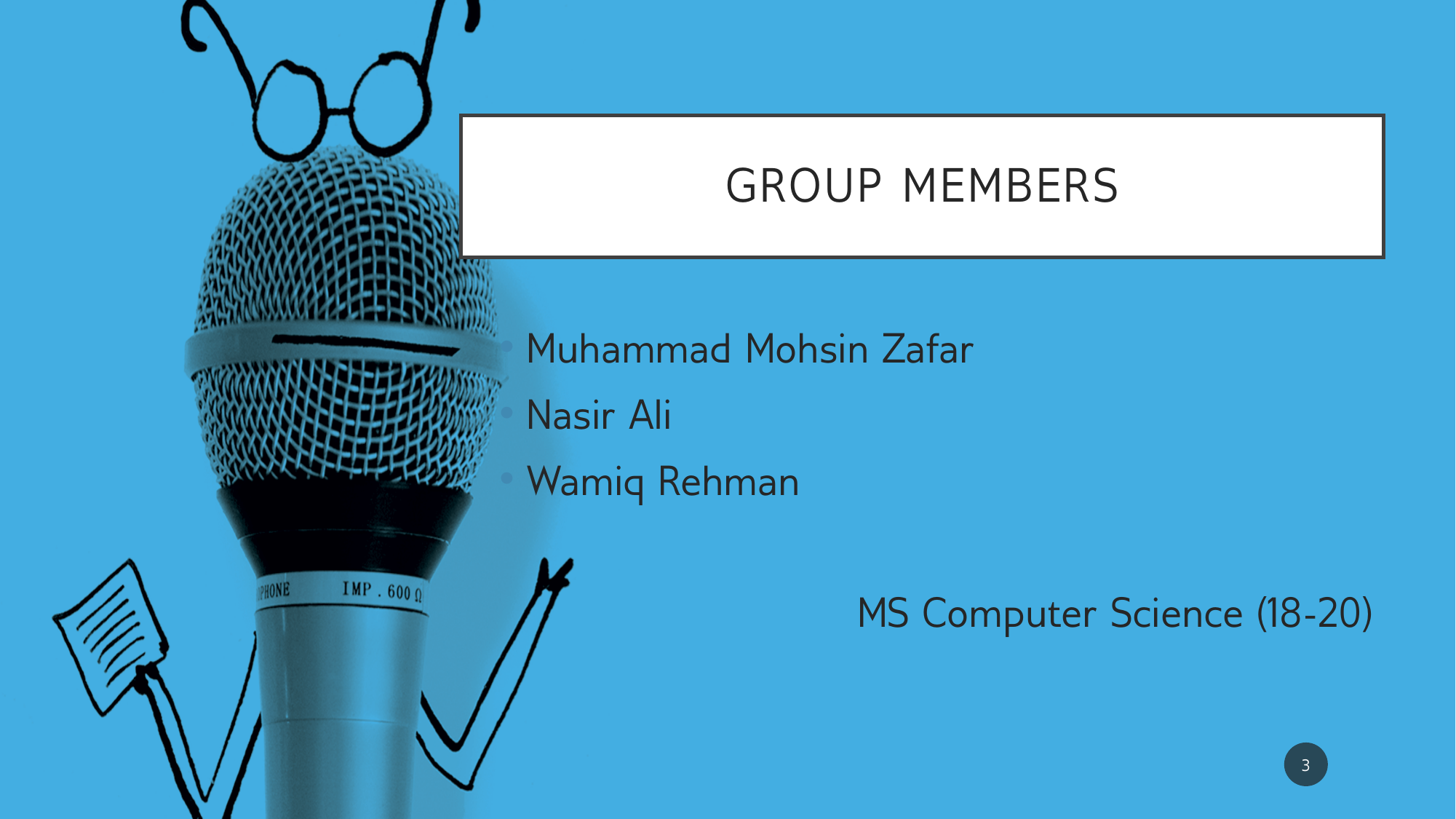

# GROUP MEMBERS
Muhammad Mohsin Zafar
Nasir Ali
Wamiq Rehman

MS Computer Science (18-20)

3